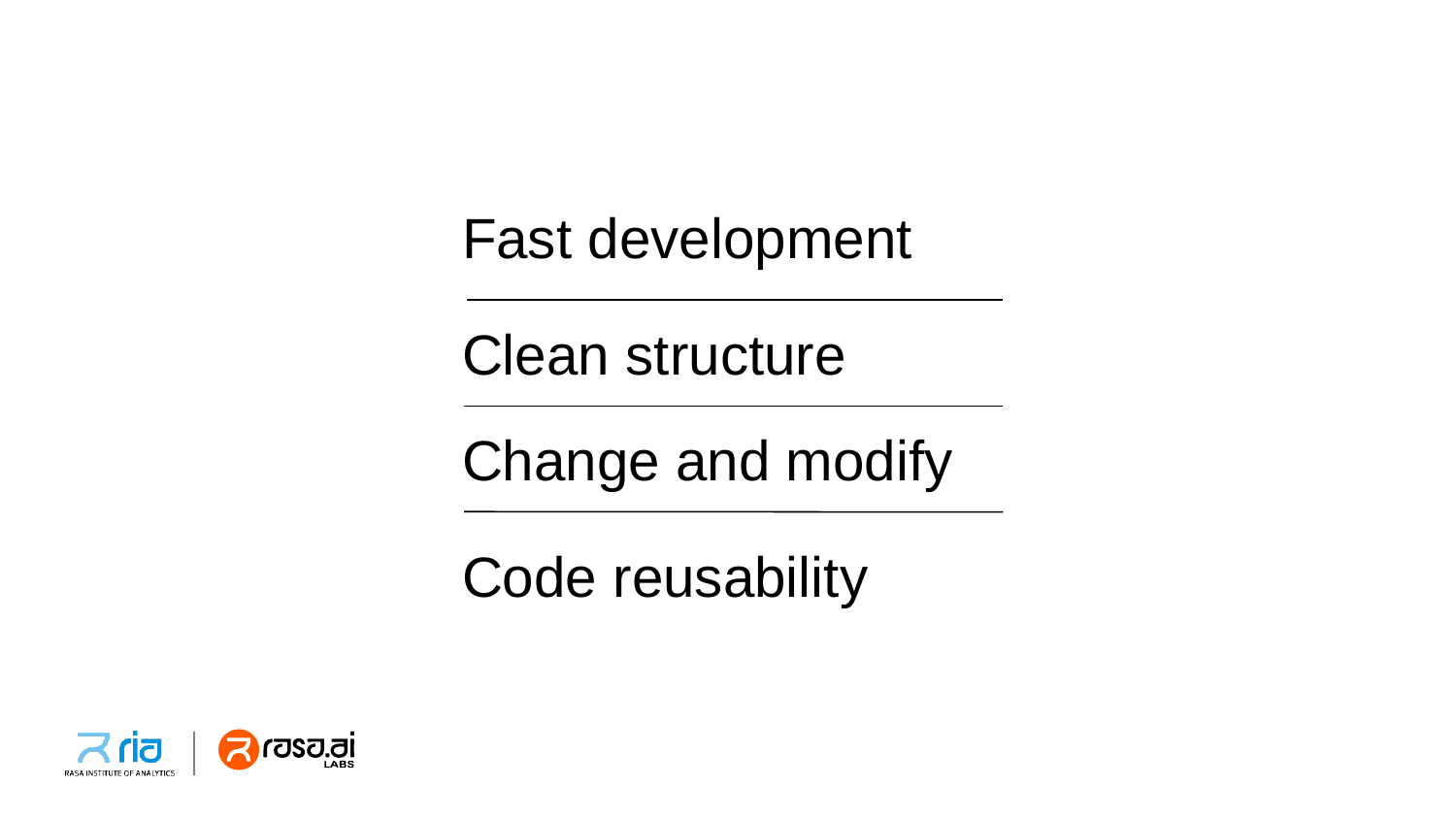

Fast development
Clean structure
Change and modify
Code reusability